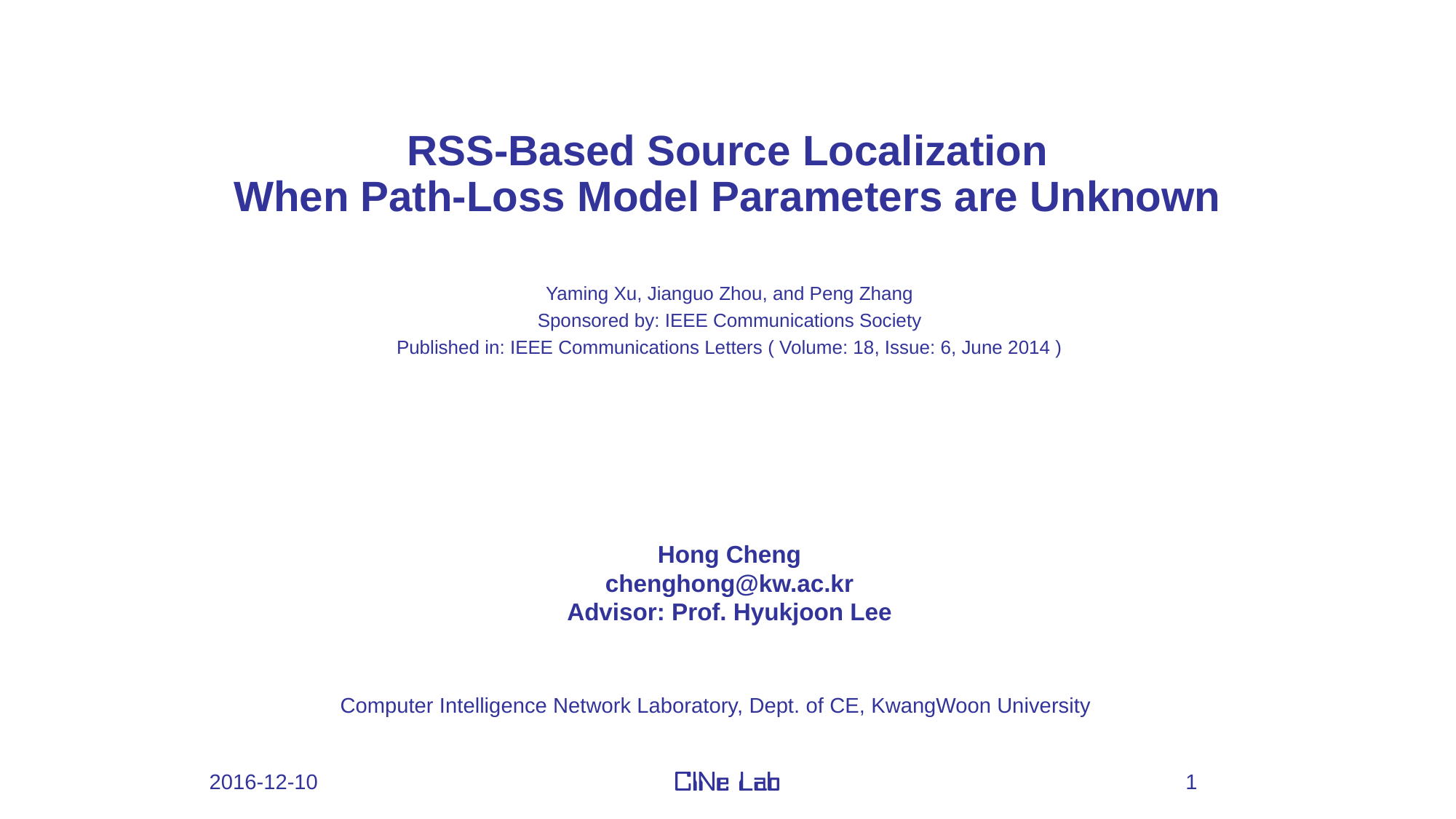

# RSS-Based Source Localization When Path-Loss Model Parameters are Unknown
Yaming Xu, Jianguo Zhou, and Peng Zhang
Sponsored by: IEEE Communications Society
Published in: IEEE Communications Letters ( Volume: 18, Issue: 6, June 2014 )
2016-12-10
1